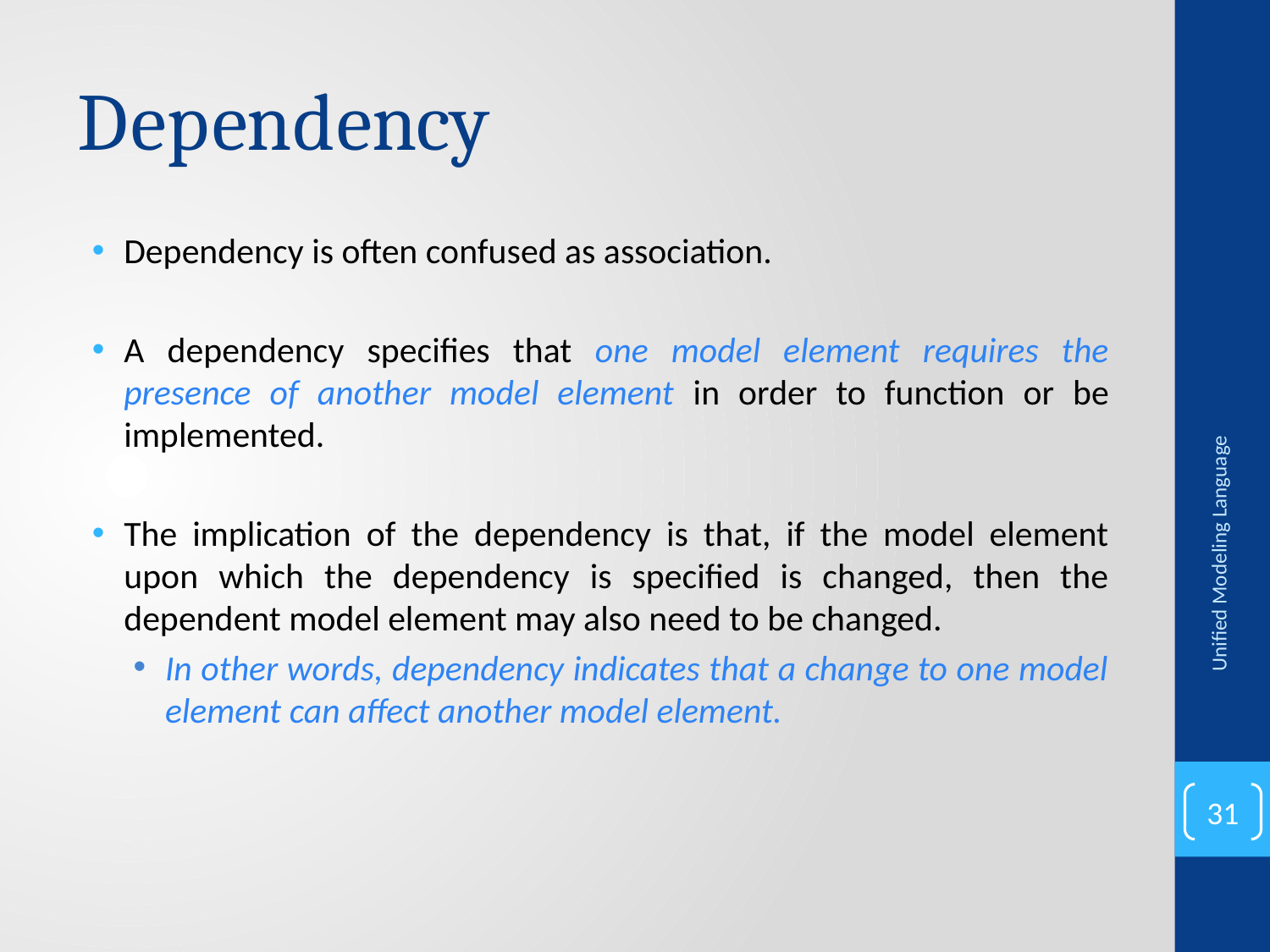

# Dependency
Dependency is often confused as association.

A dependency specifies that one model element requires the presence of another model element in order to function or be implemented.

The implication of the dependency is that, if the model element upon which the dependency is specified is changed, then the dependent model element may also need to be changed.
In other words, dependency indicates that a change to one model element can affect another model element.
Unified Modeling Language
31